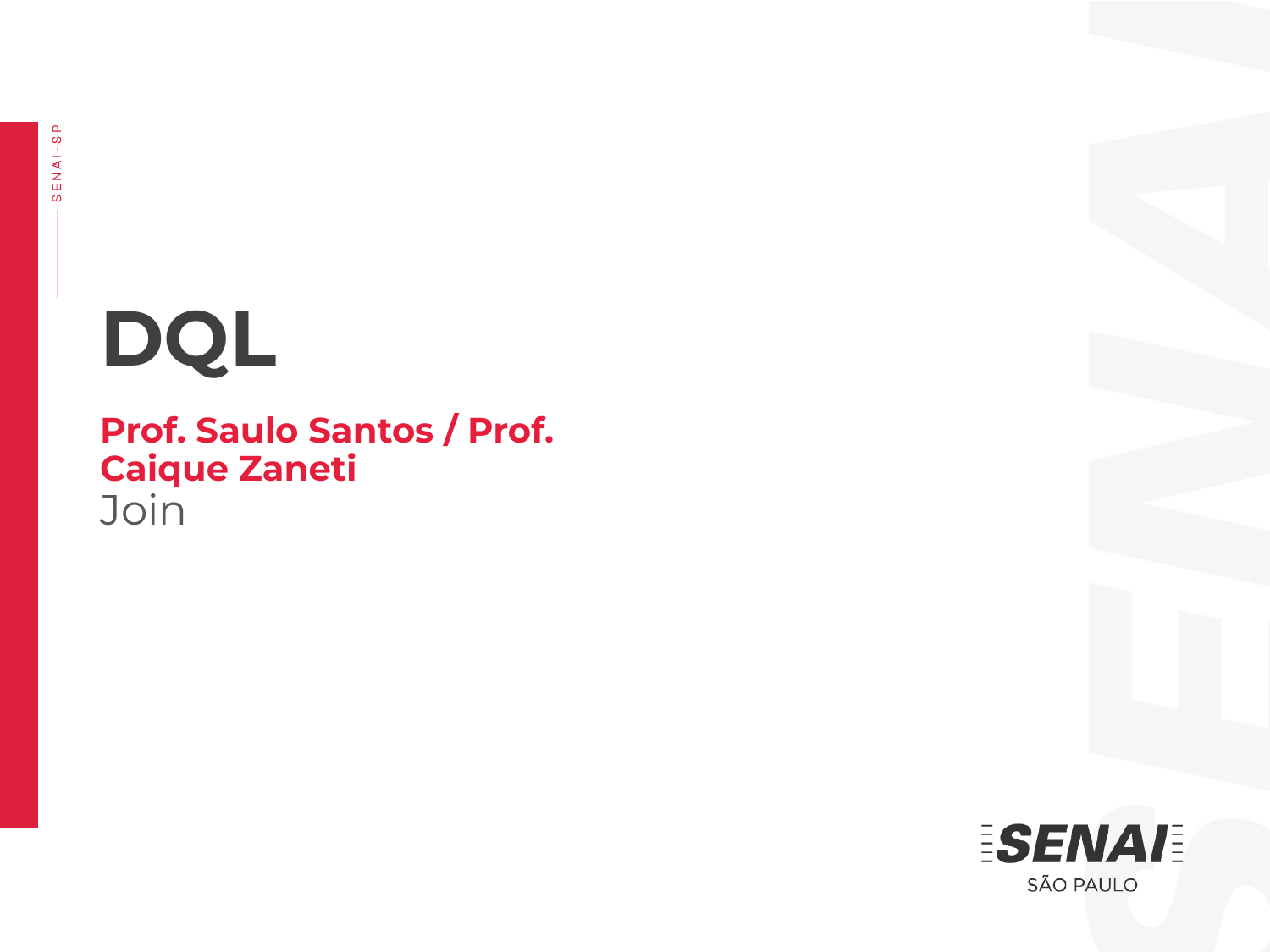

DQL
Prof. Saulo Santos / Prof. Caique Zaneti
Join